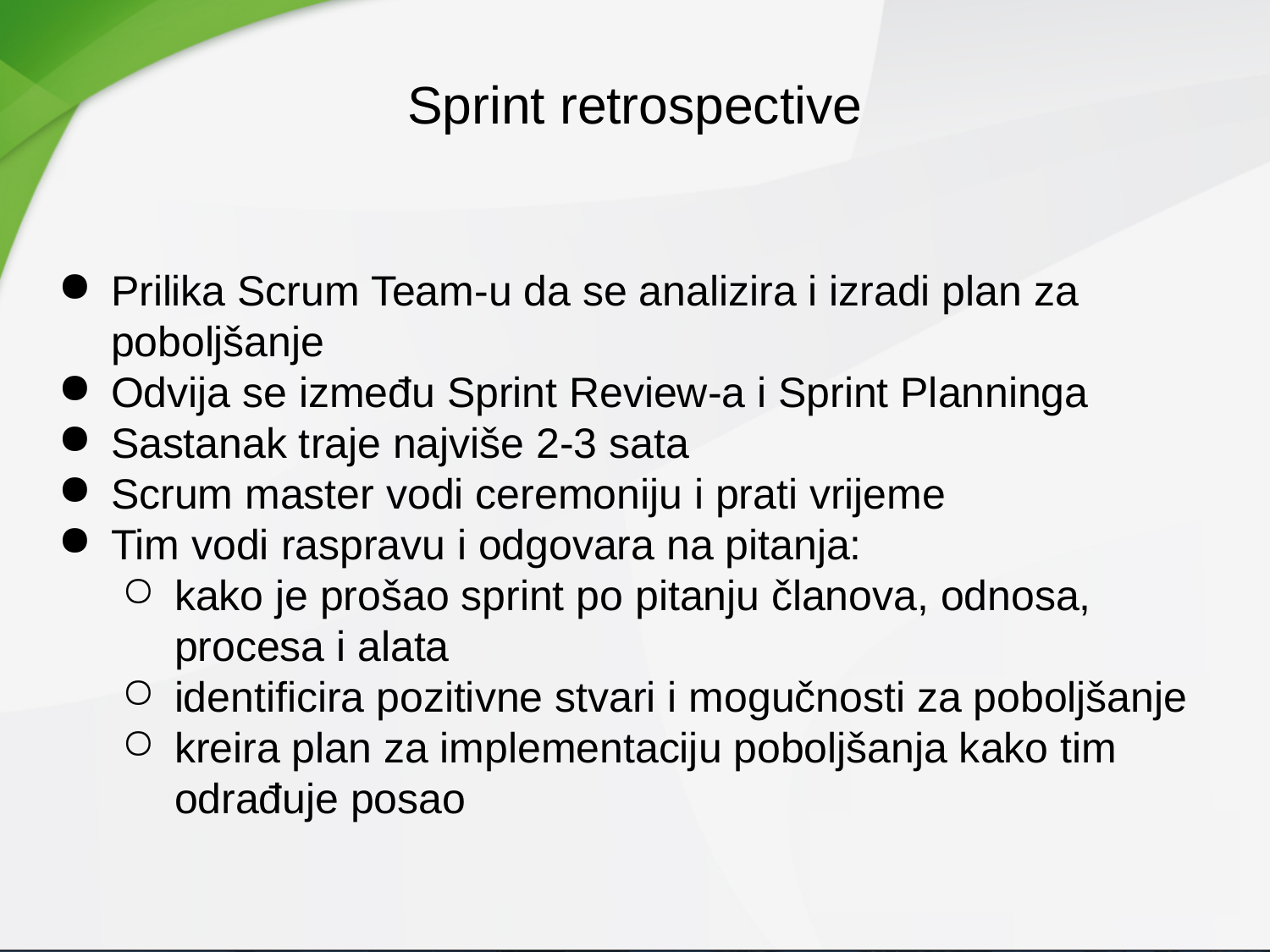

Sprint retrospective
Prilika Scrum Team-u da se analizira i izradi plan za poboljšanje
Odvija se između Sprint Review-a i Sprint Planninga
Sastanak traje najviše 2-3 sata
Scrum master vodi ceremoniju i prati vrijeme
Tim vodi raspravu i odgovara na pitanja:
kako je prošao sprint po pitanju članova, odnosa, procesa i alata
identificira pozitivne stvari i mogučnosti za poboljšanje
kreira plan za implementaciju poboljšanja kako tim odrađuje posao